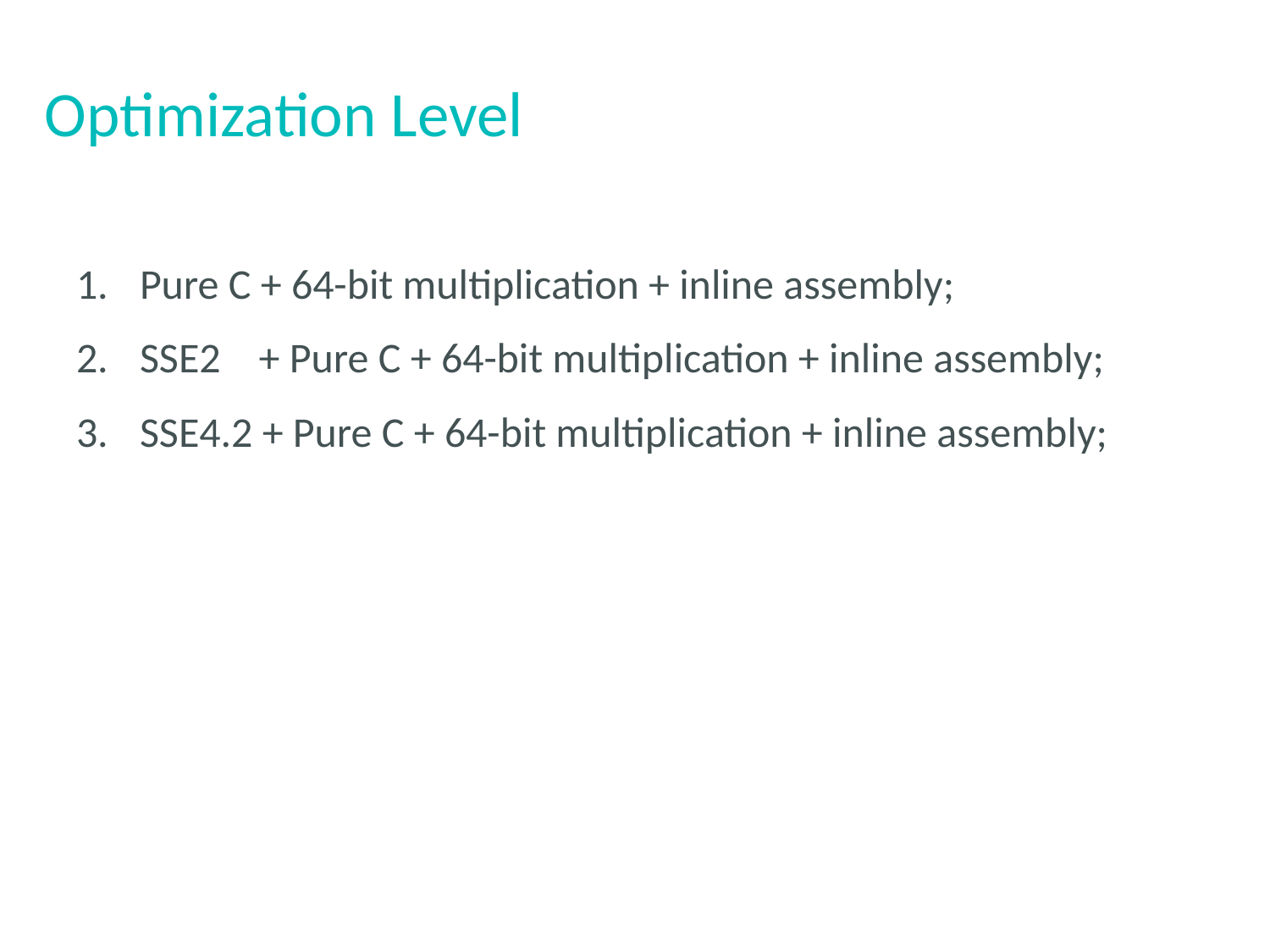

# Optimization Level
Pure C + 64-bit multiplication + inline assembly;
SSE2    + Pure C + 64-bit multiplication + inline assembly;
SSE4.2 + Pure C + 64-bit multiplication + inline assembly;